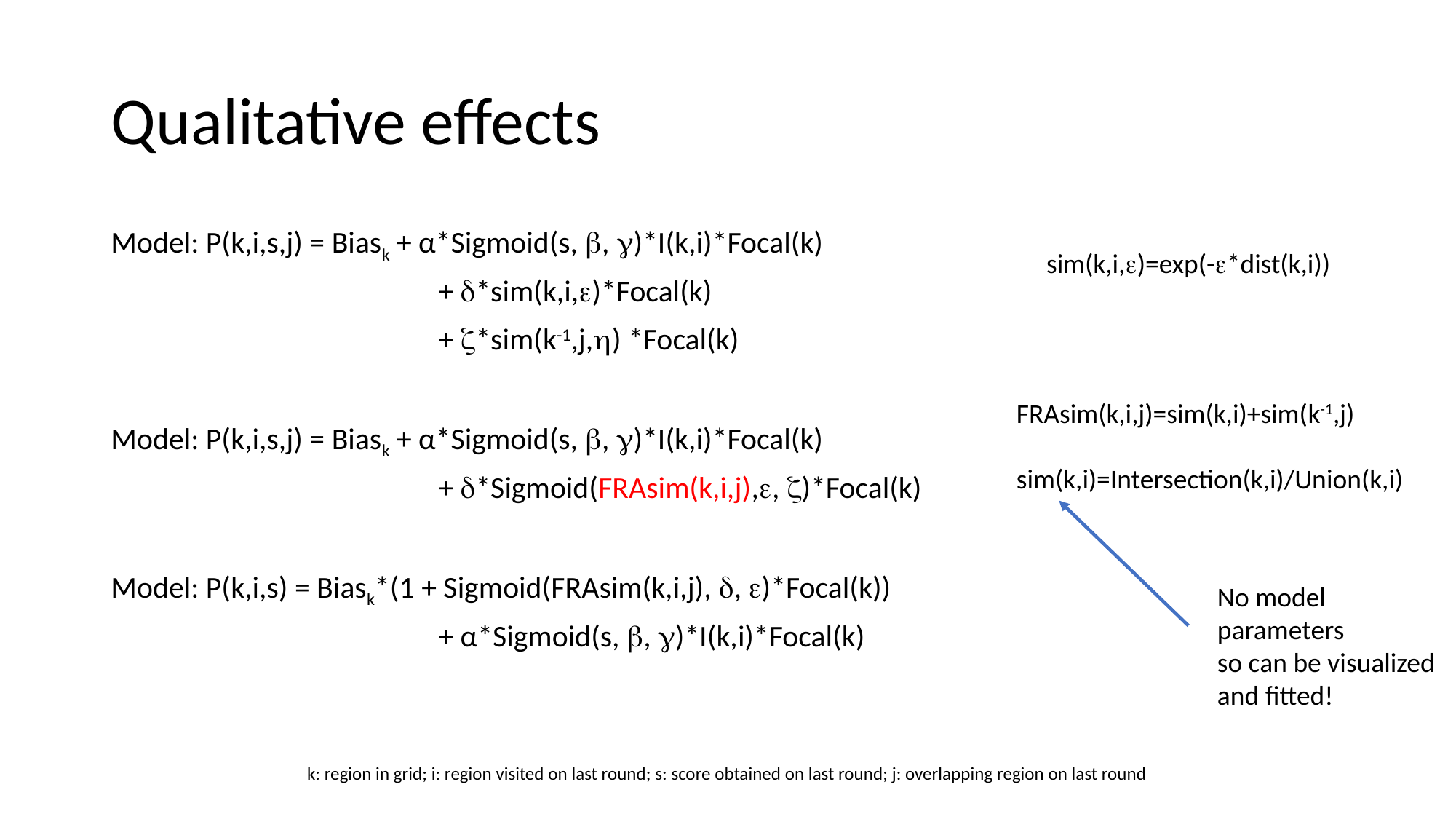

# Qualitative effects
Model: P(k,i,s,j) = Biask + α*Sigmoid(s, β, γ)*I(k,i)*Focal(k)
			+ δ*sim(k,i,ε)*Focal(k)
			+ ζ*sim(k-1,j,η) *Focal(k)

Model: P(k,i,s,j) = Biask + α*Sigmoid(s, β, γ)*I(k,i)*Focal(k)
			+ δ*Sigmoid(FRAsim(k,i,j),ε, ζ)*Focal(k)

Model: P(k,i,s) = Biask*(1 + Sigmoid(FRAsim(k,i,j), δ, ε)*Focal(k))
			+ α*Sigmoid(s, β, γ)*I(k,i)*Focal(k)

sim(k,i,ε)=exp(-ε*dist(k,i))
FRAsim(k,i,j)=sim(k,i)+sim(k-1,j)

sim(k,i)=Intersection(k,i)/Union(k,i)
No model
parameters
so can be visualized
and fitted!
k: region in grid; i: region visited on last round; s: score obtained on last round; j: overlapping region on last round